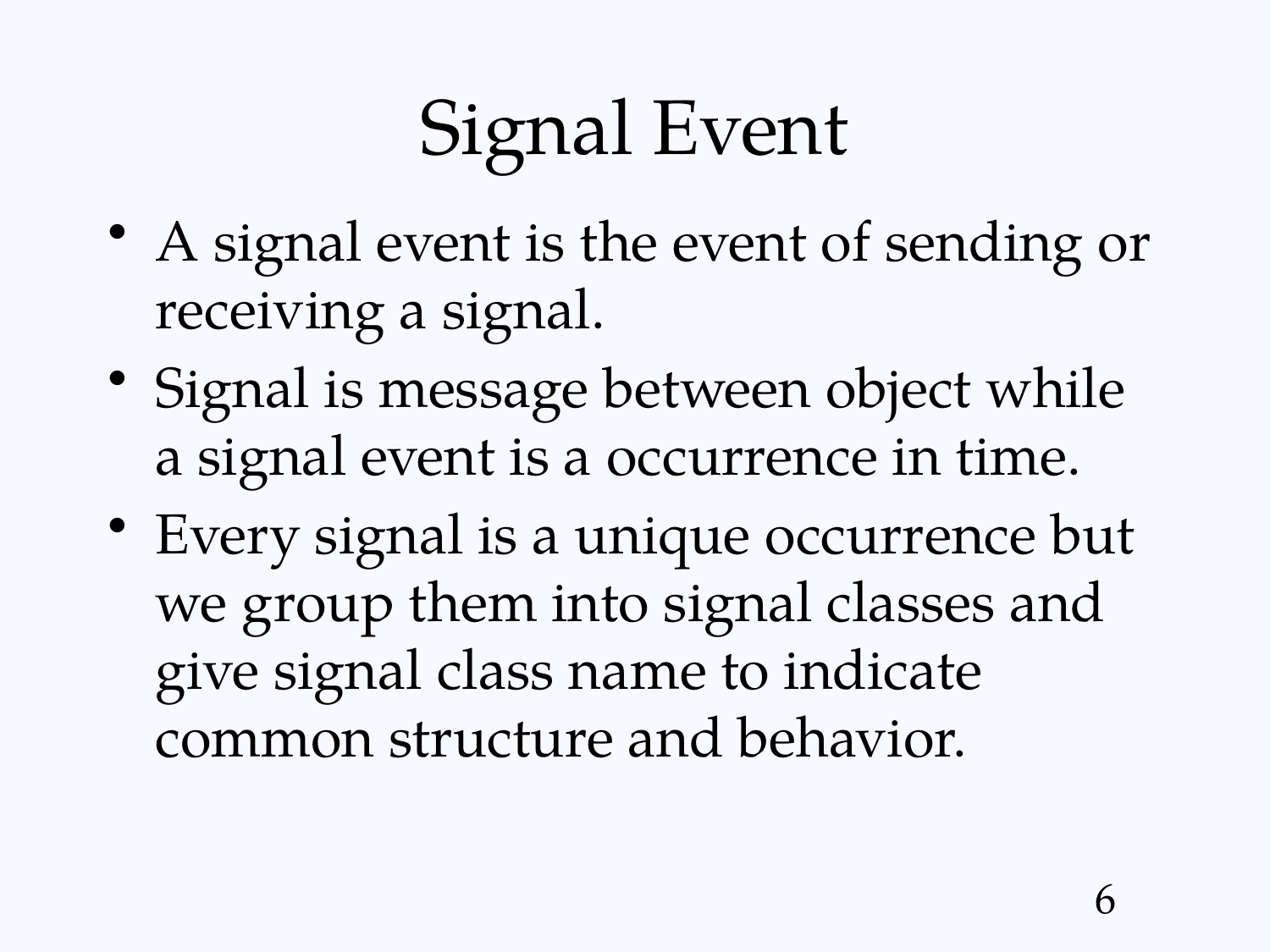

# Signal Event
A signal event is the event of sending or receiving a signal.
Signal is message between object while a signal event is a occurrence in time.
Every signal is a unique occurrence but we group them into signal classes and give signal class name to indicate common structure and behavior.